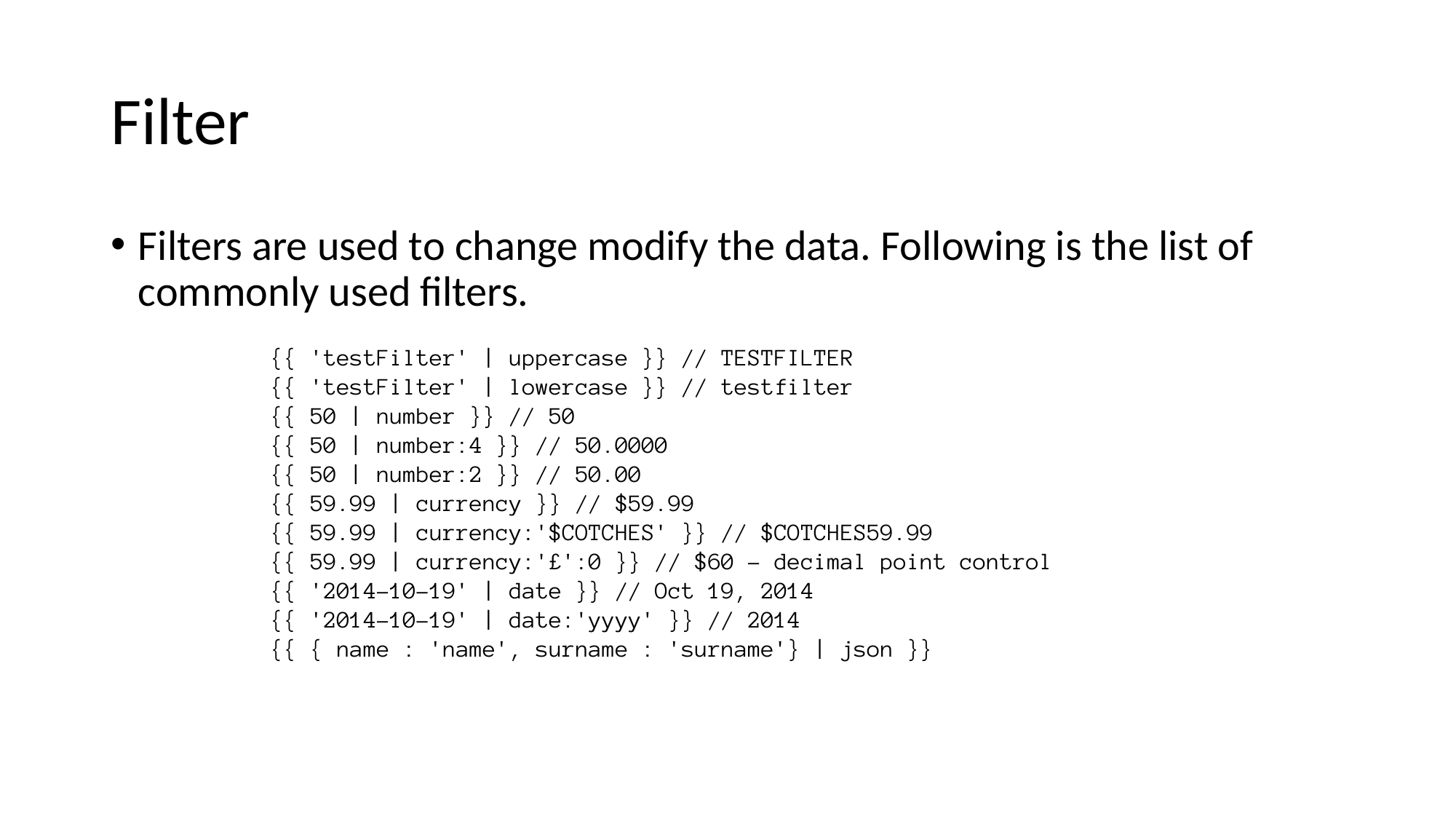

# Filter
Filters are used to change modify the data. Following is the list of commonly used filters.
{{ 'testFilter' | uppercase }} // TESTFILTER
{{ 'testFilter' | lowercase }} // testfilter
{{ 50 | number }} // 50
{{ 50 | number:4 }} // 50.0000
{{ 50 | number:2 }} // 50.00
{{ 59.99 | currency }} // $59.99
{{ 59.99 | currency:'$COTCHES' }} // $COTCHES59.99
{{ 59.99 | currency:'£':0 }} // $60 - decimal point control
{{ '2014-10-19' | date }} // Oct 19, 2014
{{ '2014-10-19' | date:'yyyy' }} // 2014
{{ { name : 'name', surname : 'surname'} | json }}